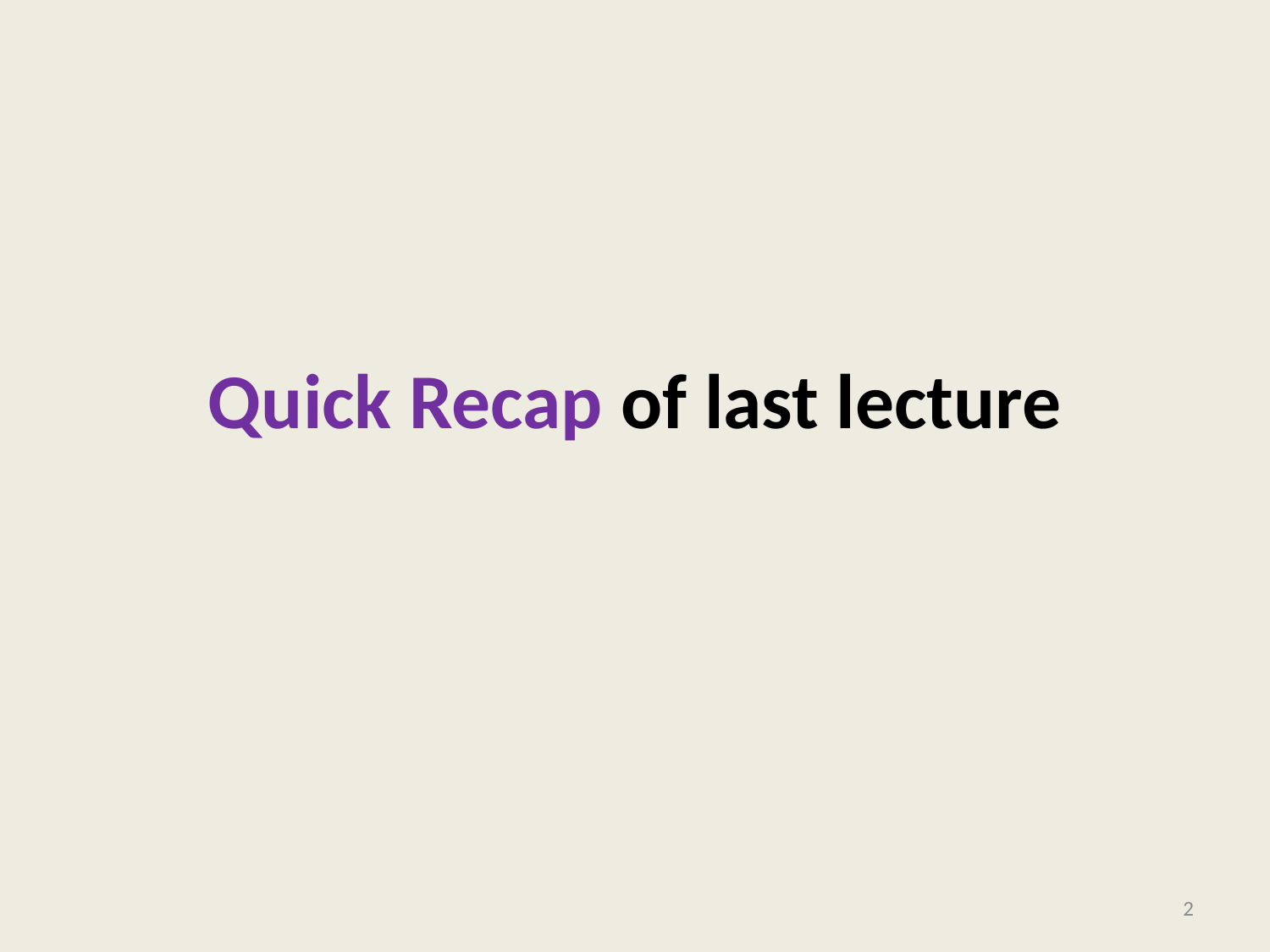

# Quick Recap of last lecture

2